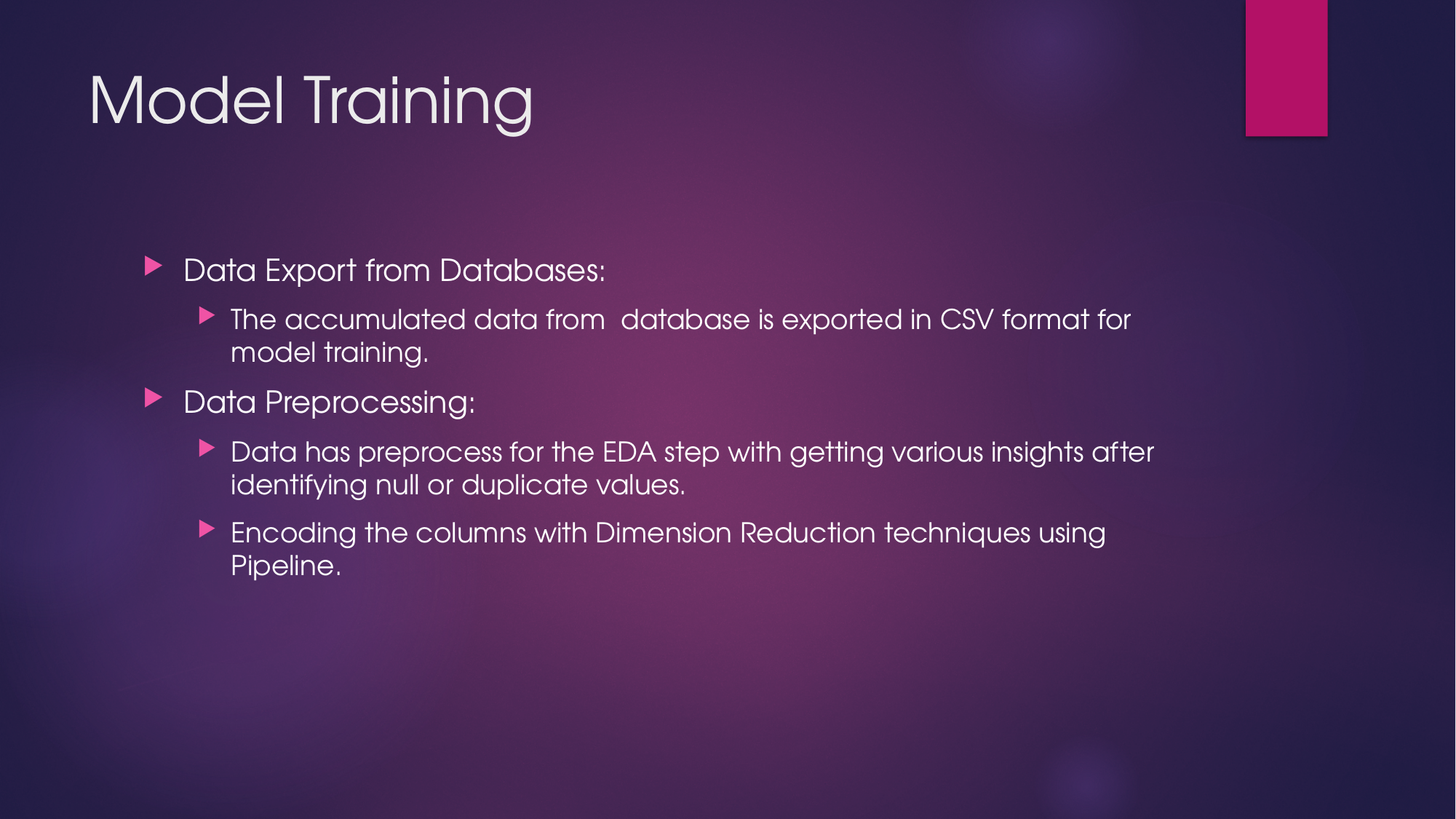

# Model Training
Data Export from Databases:
The accumulated data from  database is exported in CSV format for model training.
Data Preprocessing:
Data has preprocess for the EDA step with getting various insights after identifying null or duplicate values.
Encoding the columns with Dimension Reduction techniques using Pipeline.